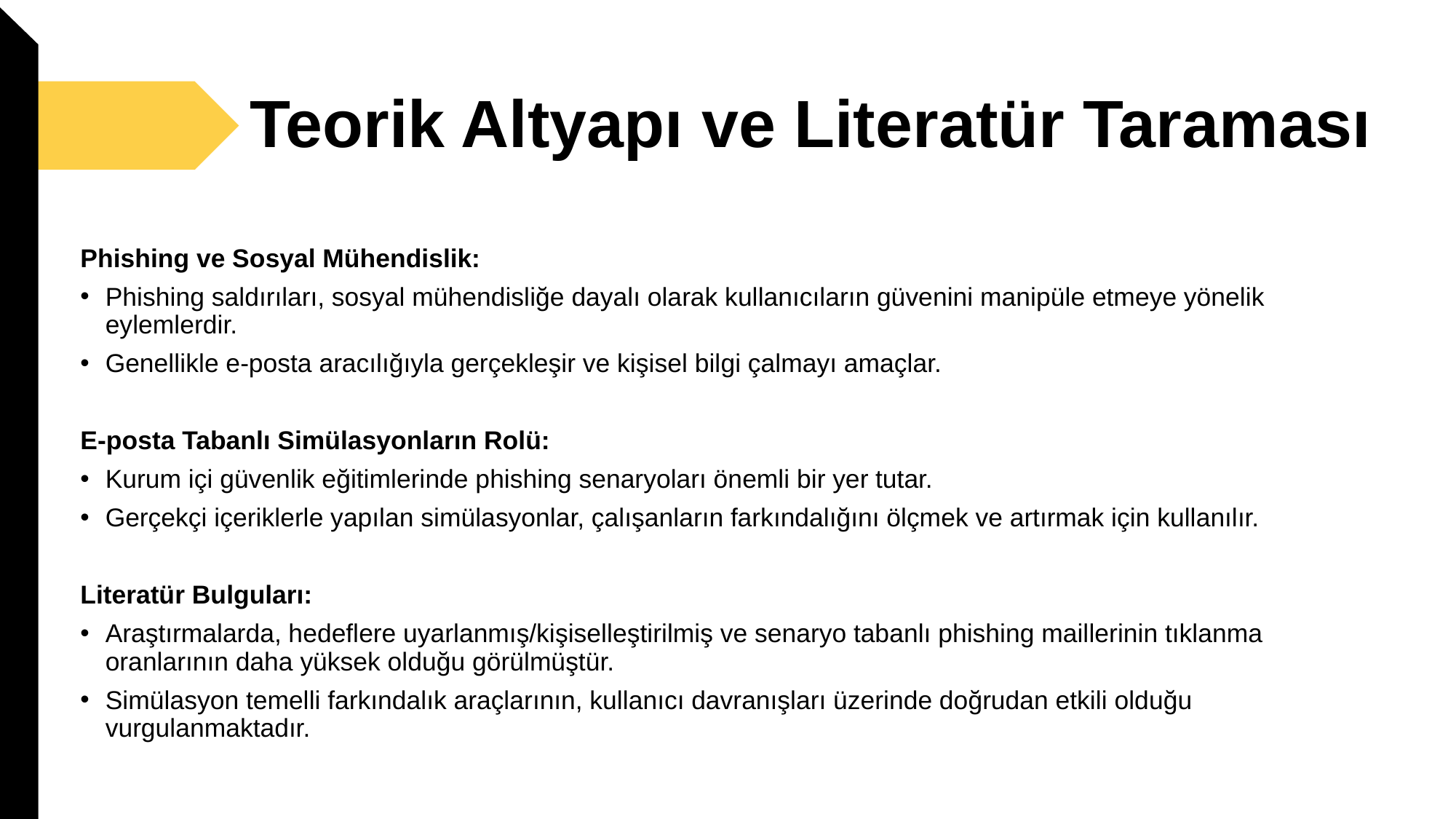

# Teorik Altyapı ve Literatür Taraması

Phishing ve Sosyal Mühendislik:
Phishing saldırıları, sosyal mühendisliğe dayalı olarak kullanıcıların güvenini manipüle etmeye yönelik eylemlerdir.
Genellikle e-posta aracılığıyla gerçekleşir ve kişisel bilgi çalmayı amaçlar.

E-posta Tabanlı Simülasyonların Rolü:
Kurum içi güvenlik eğitimlerinde phishing senaryoları önemli bir yer tutar.
Gerçekçi içeriklerle yapılan simülasyonlar, çalışanların farkındalığını ölçmek ve artırmak için kullanılır.

Literatür Bulguları:
Araştırmalarda, hedeflere uyarlanmış/kişiselleştirilmiş ve senaryo tabanlı phishing maillerinin tıklanma oranlarının daha yüksek olduğu görülmüştür.
Simülasyon temelli farkındalık araçlarının, kullanıcı davranışları üzerinde doğrudan etkili olduğu vurgulanmaktadır.